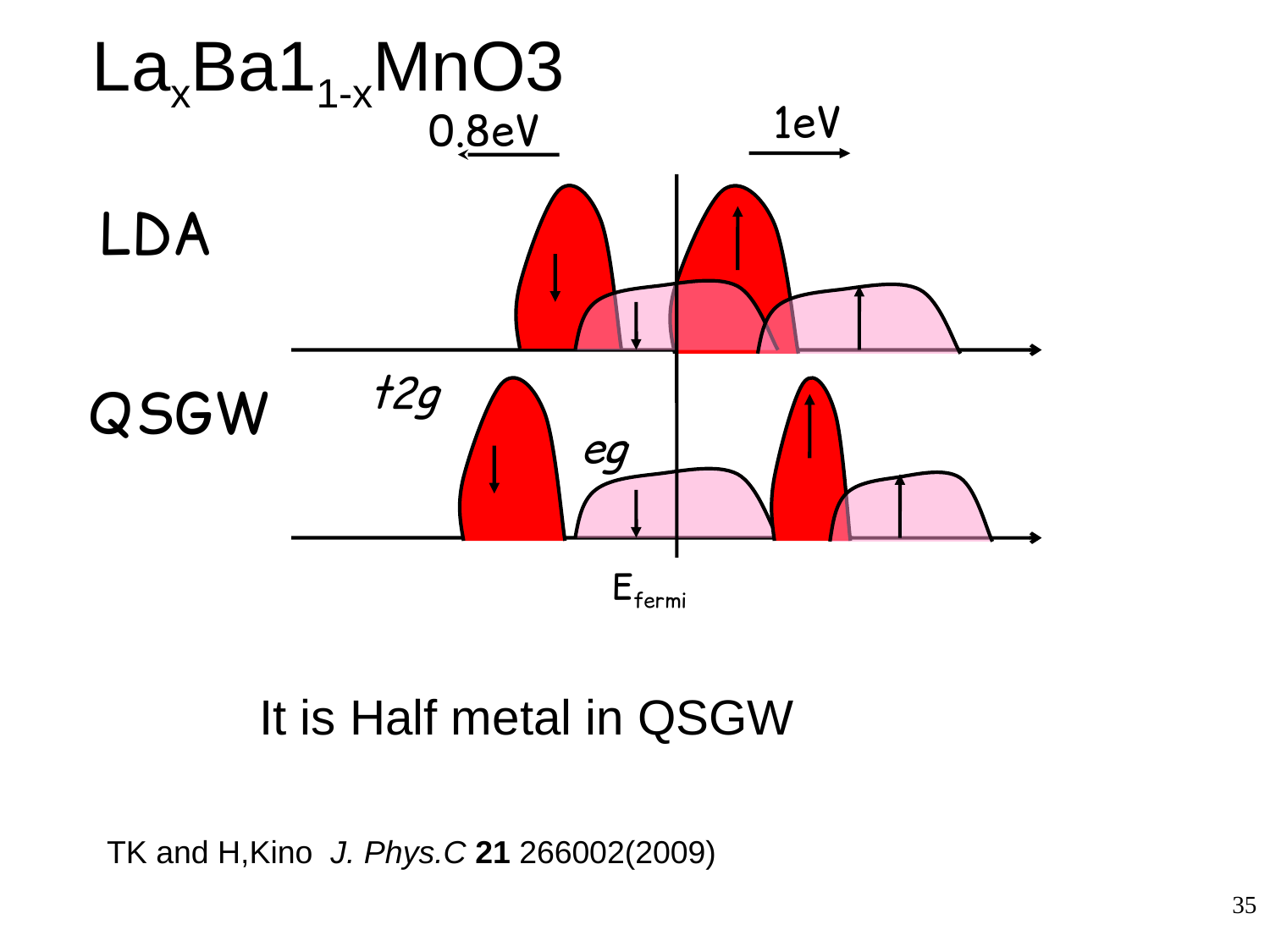

# LaxBa11-xMnO3

1eV
0.8eV

t2g

eg

Efermi
LDA
QSGW
It is Half metal in QSGW
TK and H,Kino  J. Phys.C 21 266002(2009)
35